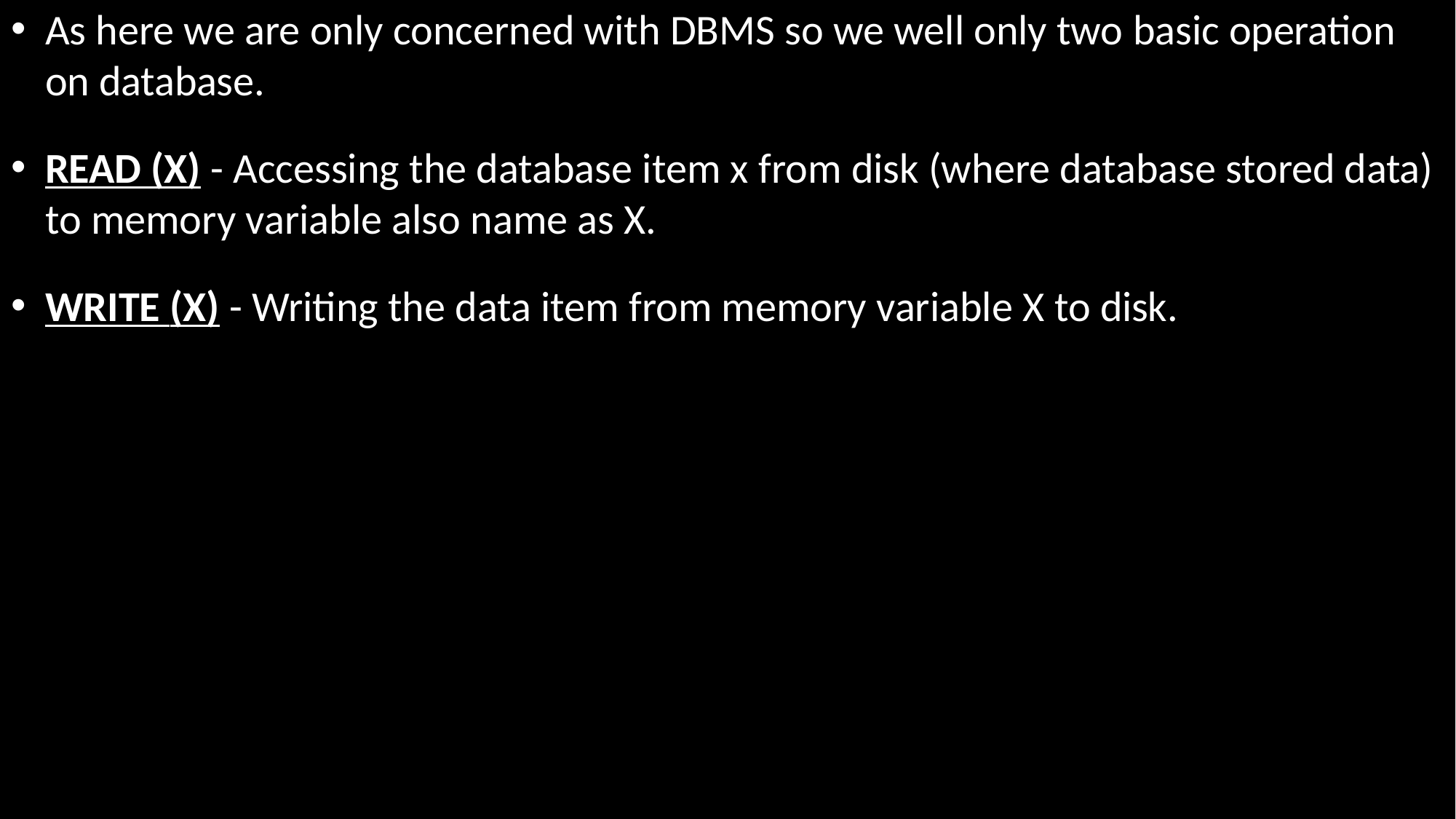

As here we are only concerned with DBMS so we well only two basic operation on database.
READ (X) - Accessing the database item x from disk (where database stored data) to memory variable also name as X.
WRITE (X) - Writing the data item from memory variable X to disk.